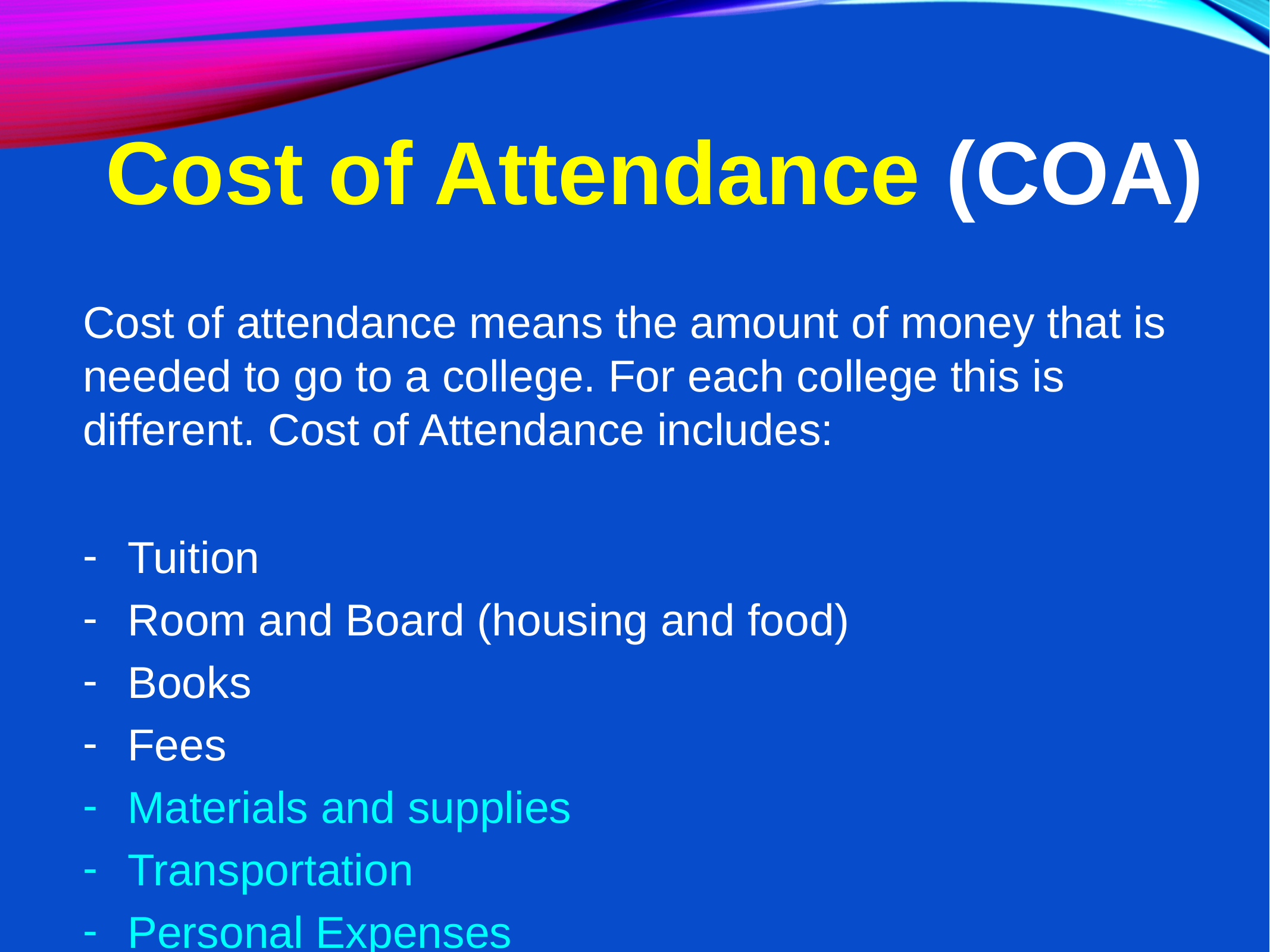

Cost of Attendance (COA)

Cost of attendance means the amount of money that is needed to go to a college. For each college this is different. Cost of Attendance includes:

Tuition

Room and Board (housing and food)

Books

Fees

Materials and supplies

Transportation

Personal Expenses